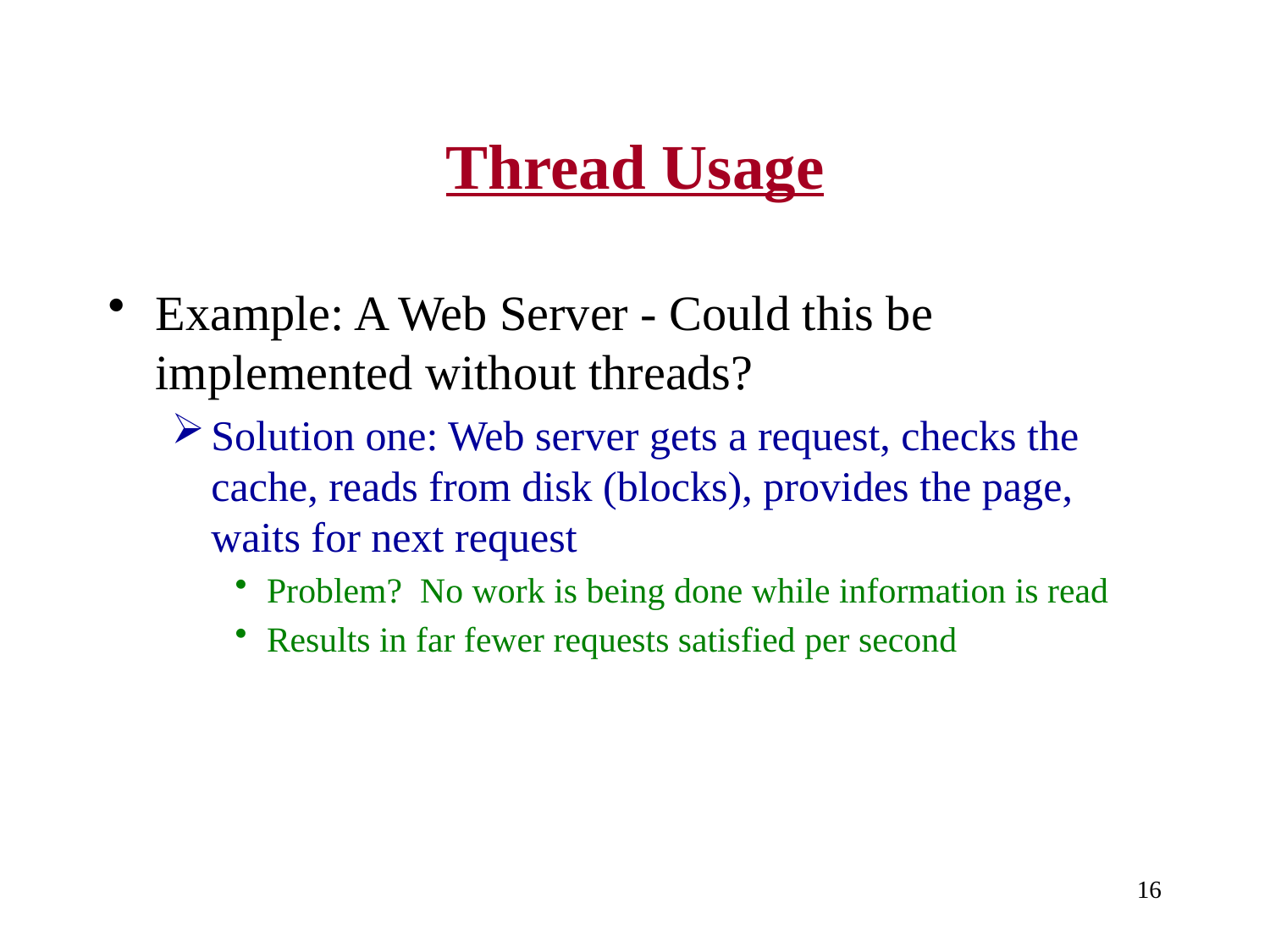

# Thread Usage
Example: A Web Server - Could this be implemented without threads?
Solution one: Web server gets a request, checks the cache, reads from disk (blocks), provides the page, waits for next request
Problem?  No work is being done while information is read
Results in far fewer requests satisfied per second
16